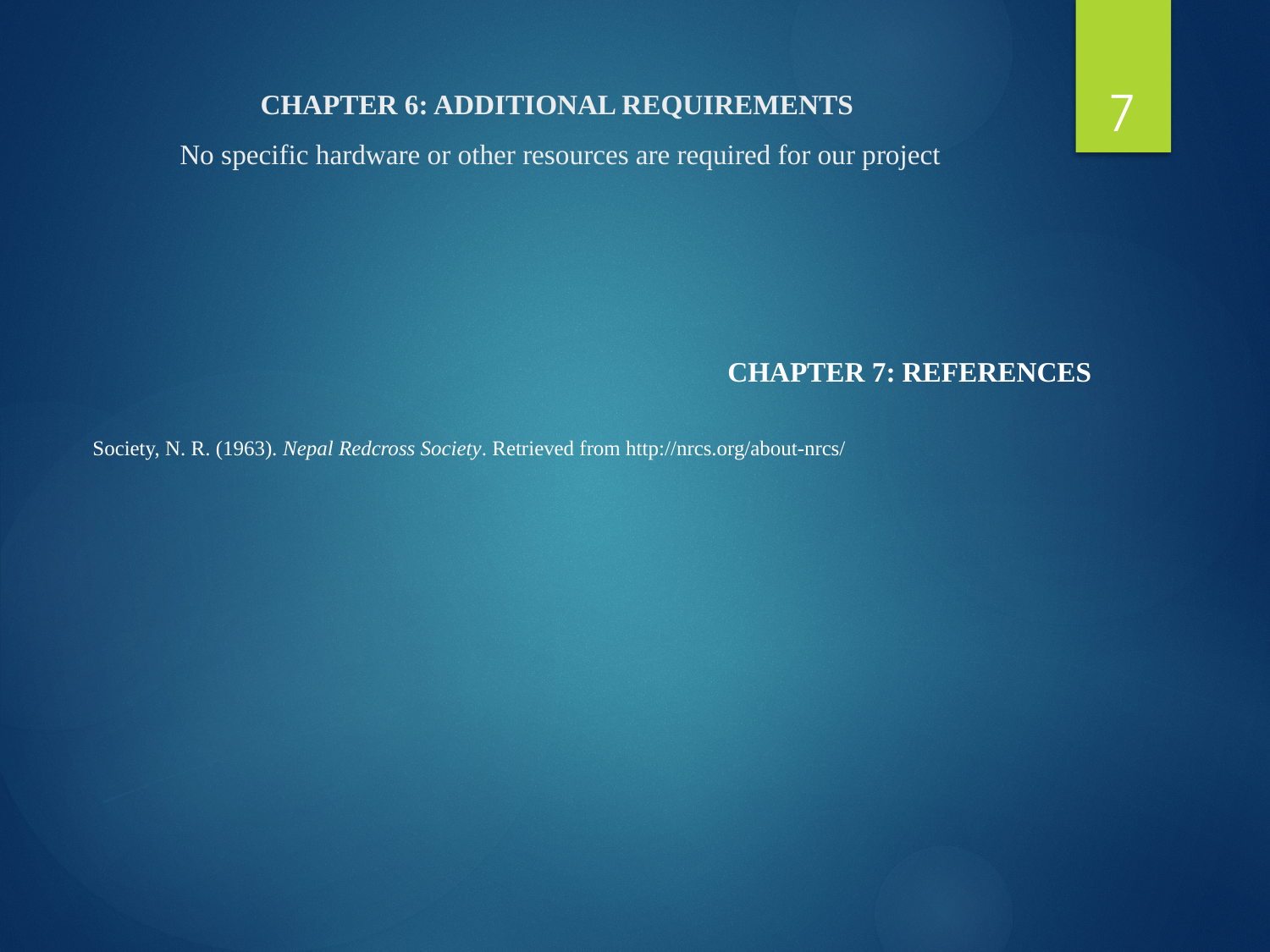

7
# CHAPTER 6: ADDITIONAL REQUIREMENTS No specific hardware or other resources are required for our project

					CHAPTER 7: REFERENCES

Society, N. R. (1963). Nepal Redcross Society. Retrieved from http://nrcs.org/about-nrcs/